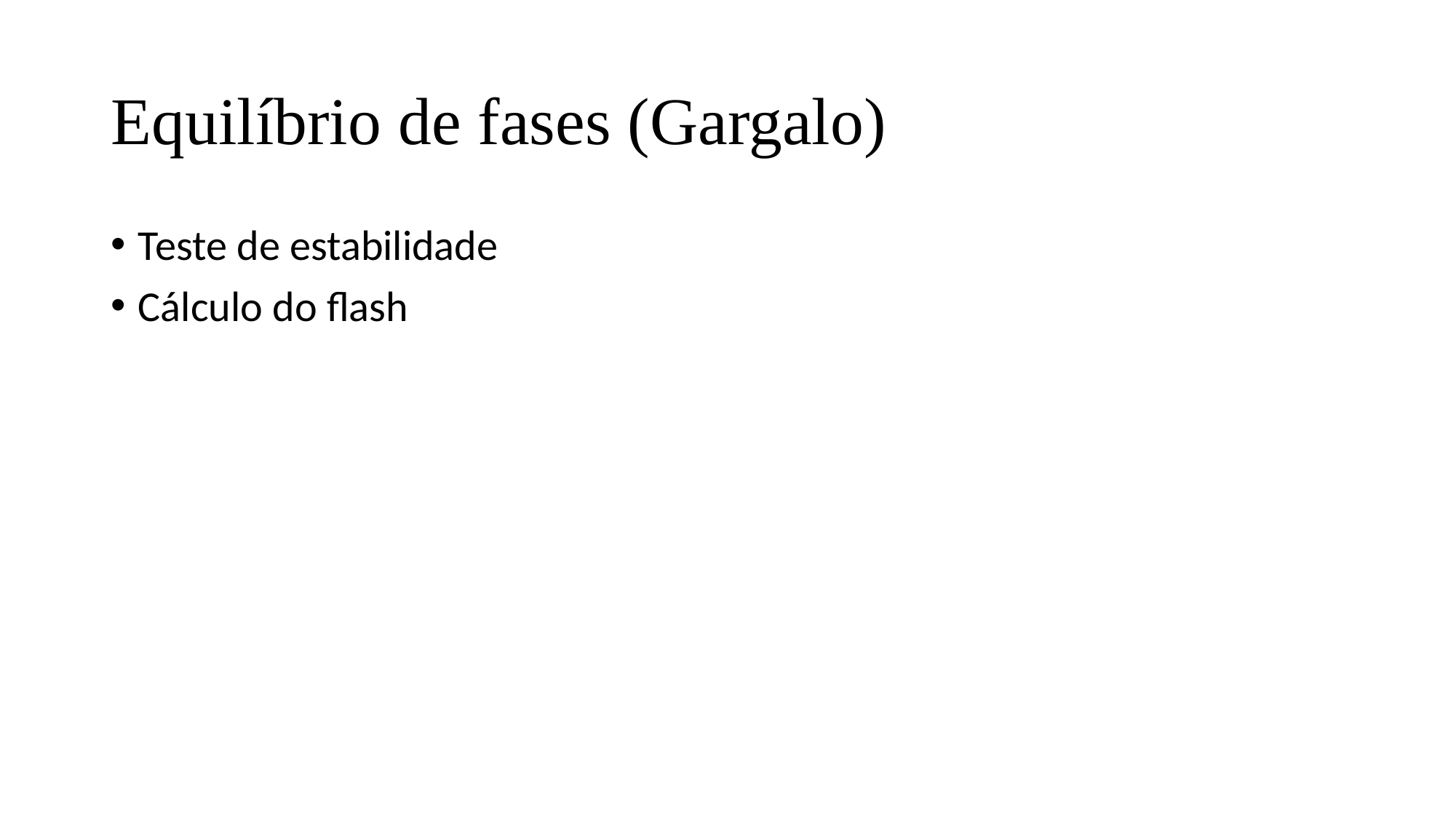

# Equilíbrio de fases (Gargalo)
Teste de estabilidade
Cálculo do flash